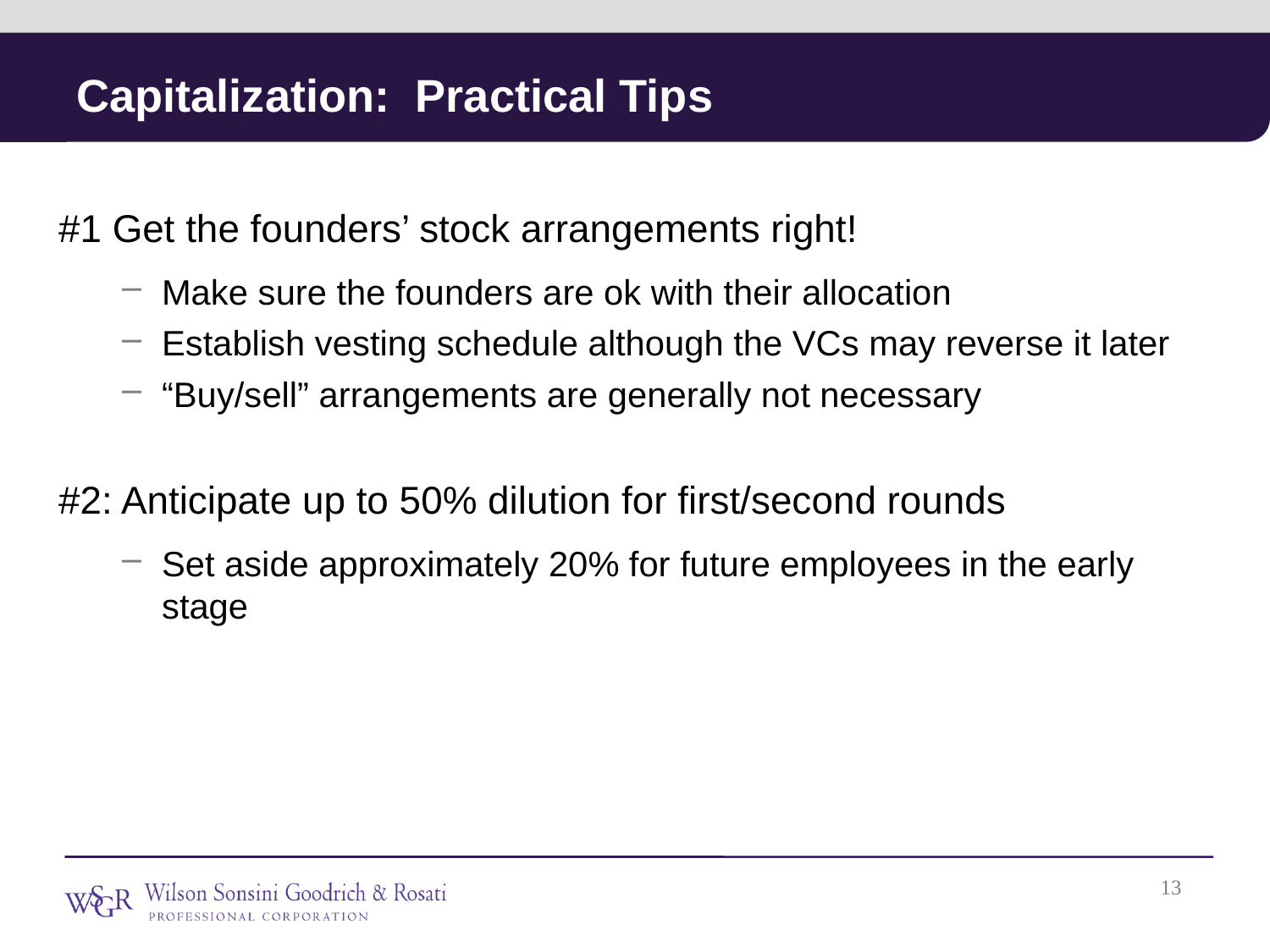

# Capitalization:  Practical Tips
#1 Get the founders’ stock arrangements right!
Make sure the founders are ok with their allocation
Establish vesting schedule although the VCs may reverse it later
“Buy/sell” arrangements are generally not necessary

#2: Anticipate up to 50% dilution for first/second rounds
Set aside approximately 20% for future employees in the early stage
13
13